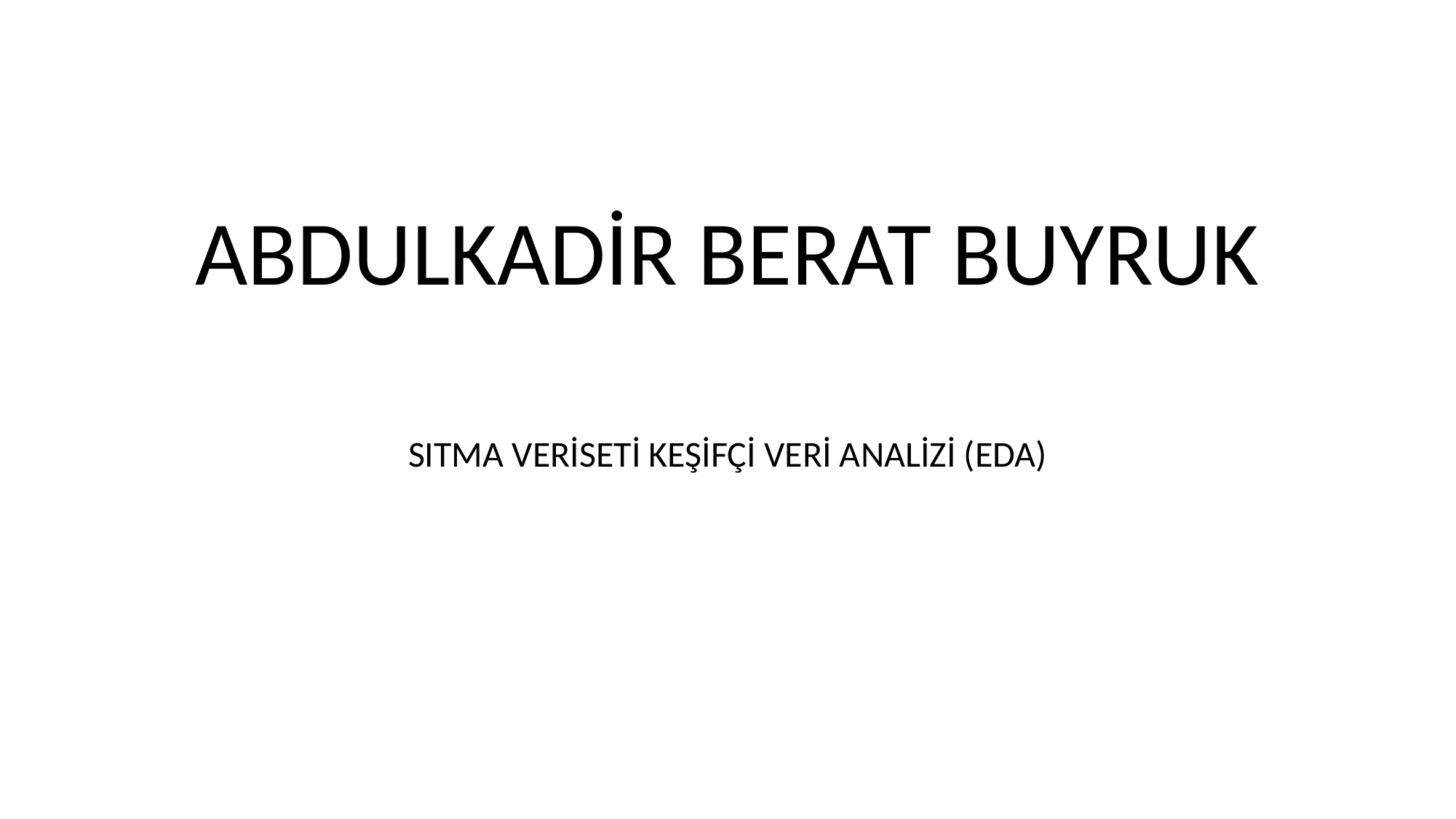

# ABDULKADİR BERAT BUYRUK
SITMA VERİSETİ KEŞİFÇİ VERİ ANALİZİ (EDA)